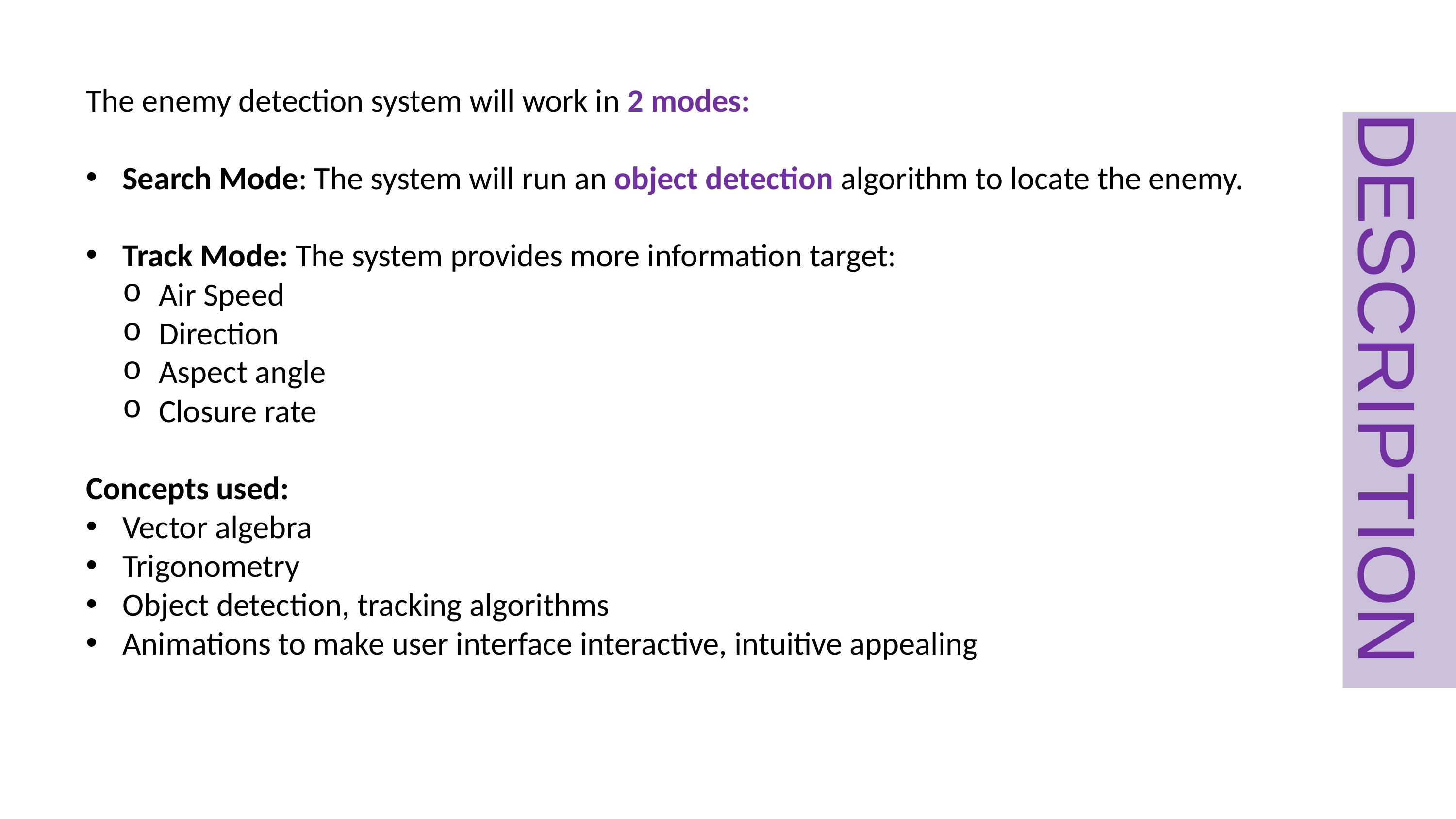

The enemy detection system will work in 2 modes:

Search Mode: The system will run an object detection algorithm to locate the enemy.

Track Mode: The system provides more information target:
Air Speed
Direction
Aspect angle
Closure rate

Concepts used:
Vector algebra
Trigonometry
Object detection, tracking algorithms
Animations to make user interface interactive, intuitive appealing
DESCRIPTION